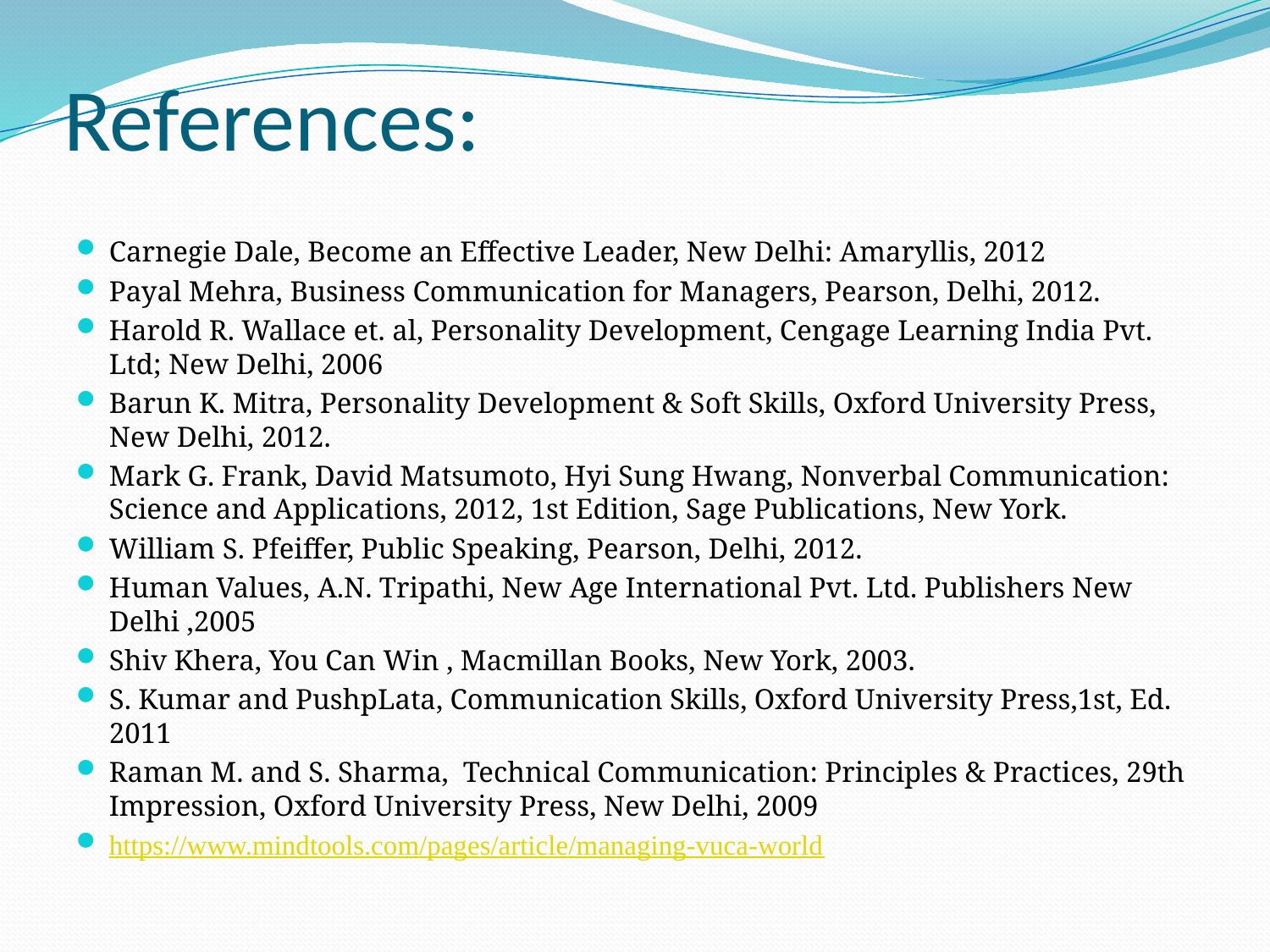

# References:
Carnegie Dale, Become an Effective Leader, New Delhi: Amaryllis, 2012
Payal Mehra, Business Communication for Managers, Pearson, Delhi, 2012.
Harold R. Wallace et. al, Personality Development, Cengage Learning India Pvt. Ltd; New Delhi, 2006
Barun K. Mitra, Personality Development & Soft Skills, Oxford University Press, New Delhi, 2012.
Mark G. Frank, David Matsumoto, Hyi Sung Hwang, Nonverbal Communication: Science and Applications, 2012, 1st Edition, Sage Publications, New York.
William S. Pfeiffer, Public Speaking, Pearson, Delhi, 2012.
Human Values, A.N. Tripathi, New Age International Pvt. Ltd. Publishers New Delhi ,2005
Shiv Khera, You Can Win , Macmillan Books, New York, 2003.
S. Kumar and PushpLata, Communication Skills, Oxford University Press,1st, Ed. 2011
Raman M. and S. Sharma,  Technical Communication: Principles & Practices, 29th Impression, Oxford University Press, New Delhi, 2009
https://www.mindtools.com/pages/article/managing-vuca-world